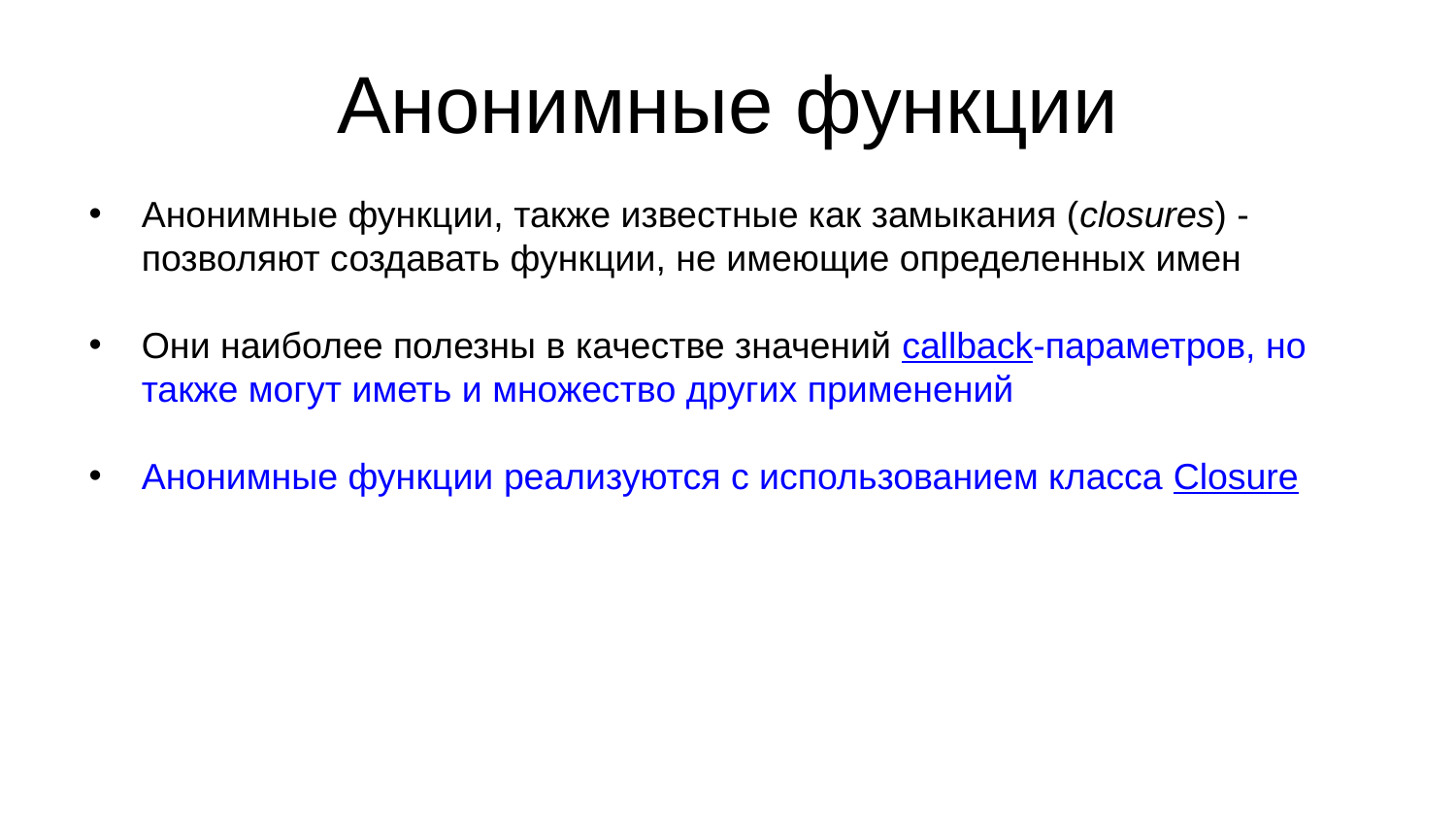

Анонимные функции
Анонимные функции, также известные как замыкания (closures) -  позволяют создавать функции, не имеющие определенных имен

Они наиболее полезны в качестве значений callback-параметров, но также могут иметь и множество других применений

Анонимные функции реализуются с использованием класса Closure